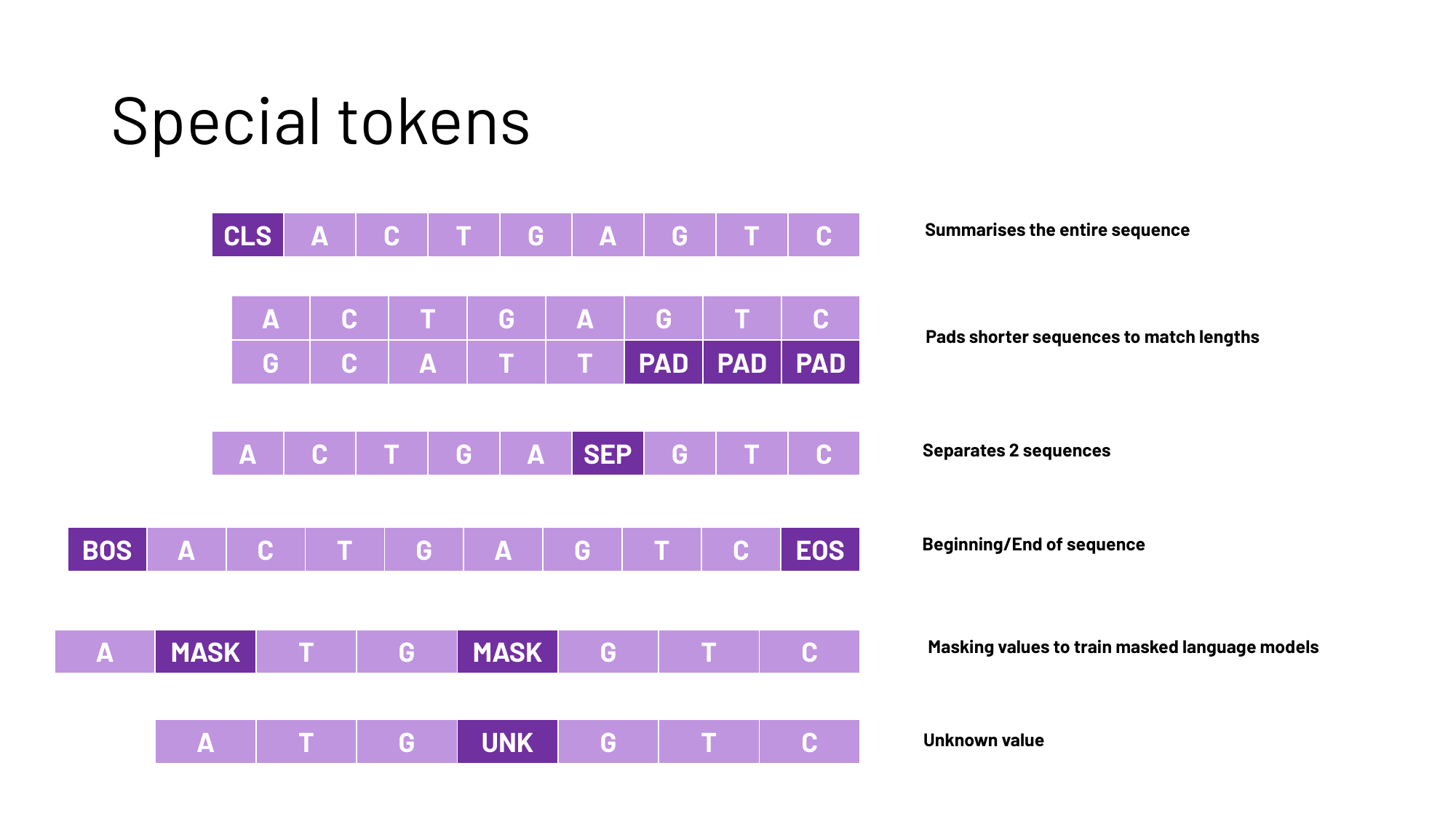

# Special tokens
| CLS | A | C | T | G | A | G | T | C |
| --- | --- | --- | --- | --- | --- | --- | --- | --- |
Summarises the entire sequence
Pads shorter sequences to match lengths
Separates 2 sequences
Beginning/End of sequence
Masking values to train masked language models
Unknown value
| A | C | T | G | A | G | T | C |
| --- | --- | --- | --- | --- | --- | --- | --- |
| G | C | A | T | T | PAD | PAD | PAD |
| A | C | T | G | A | SEP | G | T | C |
| --- | --- | --- | --- | --- | --- | --- | --- | --- |
| BOS | A | C | T | G | A | G | T | C | EOS |
| --- | --- | --- | --- | --- | --- | --- | --- | --- | --- |
| A | MASK | T | G | MASK | G | T | C |
| --- | --- | --- | --- | --- | --- | --- | --- |
| A | T | G | UNK | G | T | C |
| --- | --- | --- | --- | --- | --- | --- |